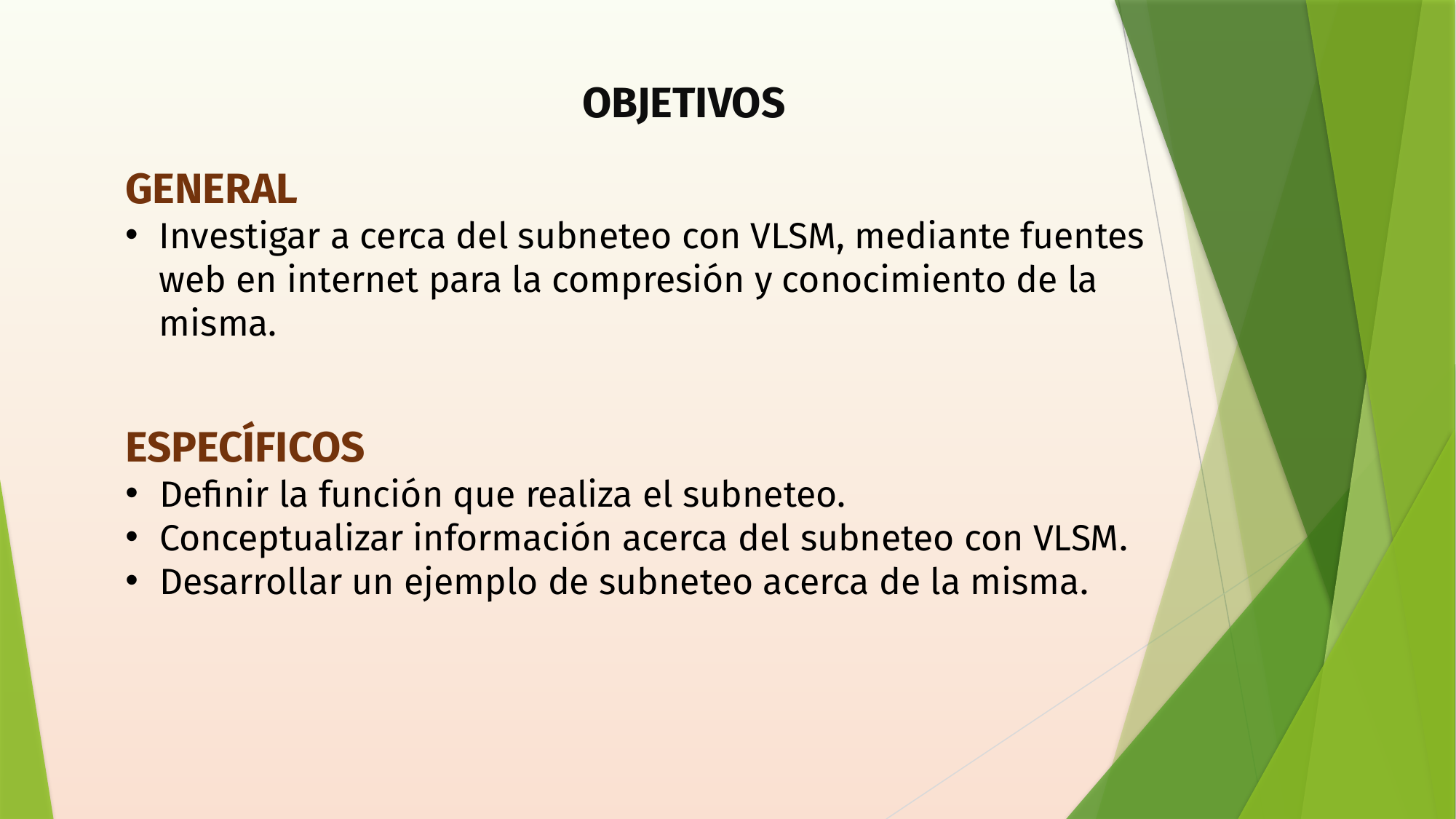

OBJETIVOS
GENERAL
Investigar a cerca del subneteo con VLSM, mediante fuentes web en internet para la compresión y conocimiento de la misma.
ESPECÍFICOS
Definir la función que realiza el subneteo.
Conceptualizar información acerca del subneteo con VLSM.
Desarrollar un ejemplo de subneteo acerca de la misma.